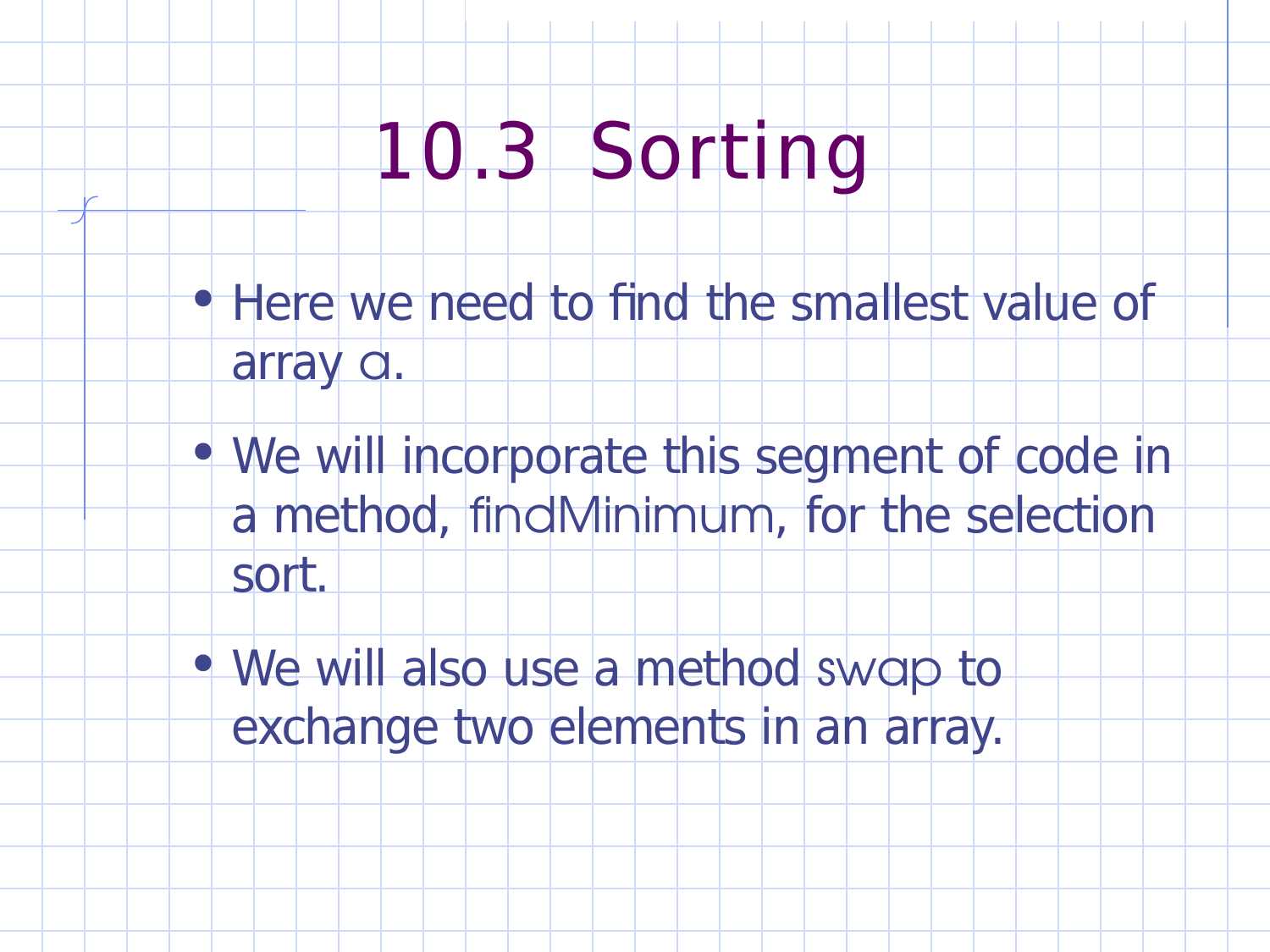

# 10.3  Sorting
Here we need to find the smallest value of array a.

We will incorporate this segment of code in a method, findMinimum, for the selection sort.

We will also use a method swap to exchange two elements in an array.